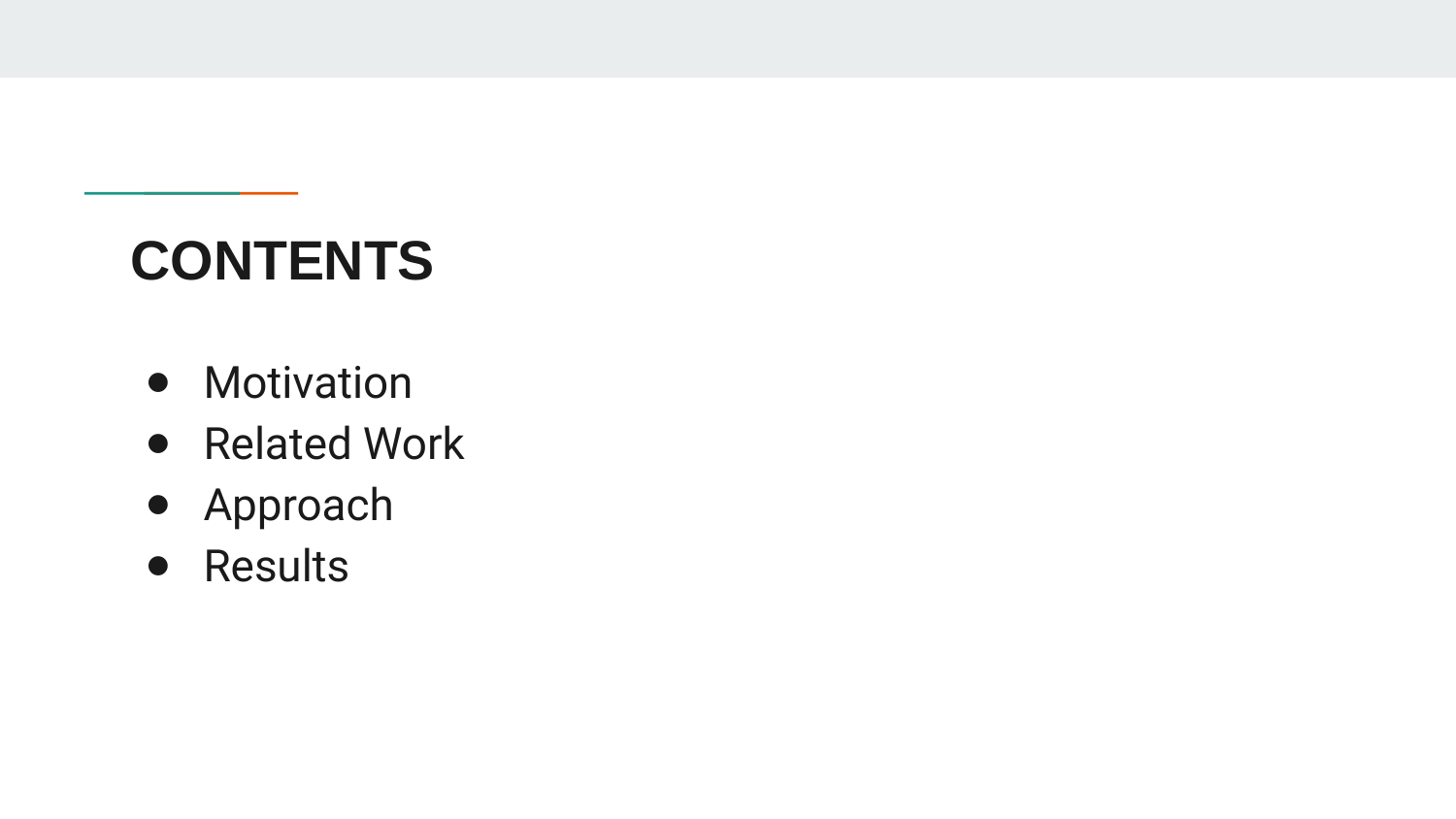

# CONTENTS
Motivation
Related Work
Approach
Results